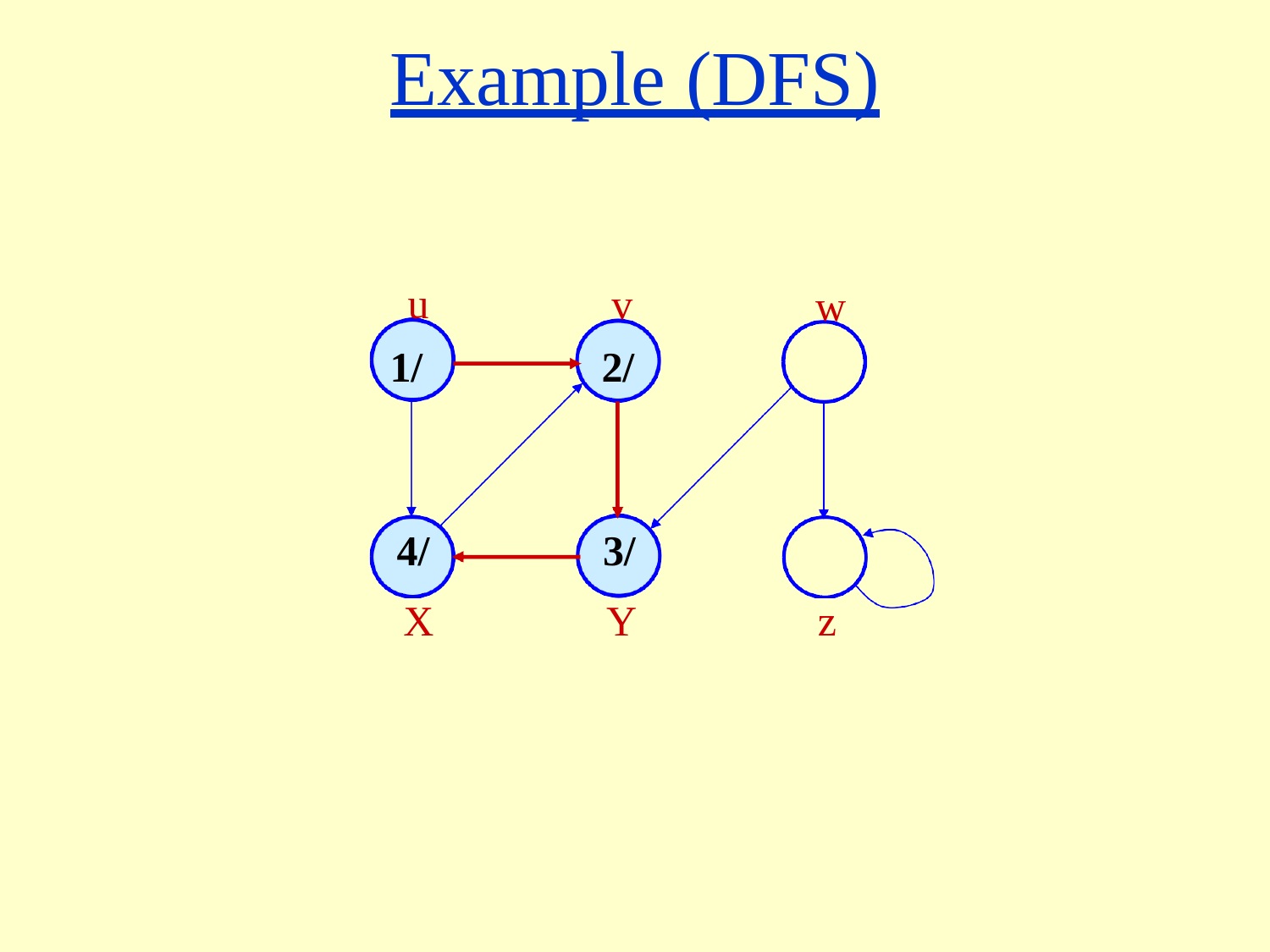

# Example (DFS)
u
1/
v
2/
w

| 4/ | 3/ |  |
| --- | --- | --- |
| X | Y | z |